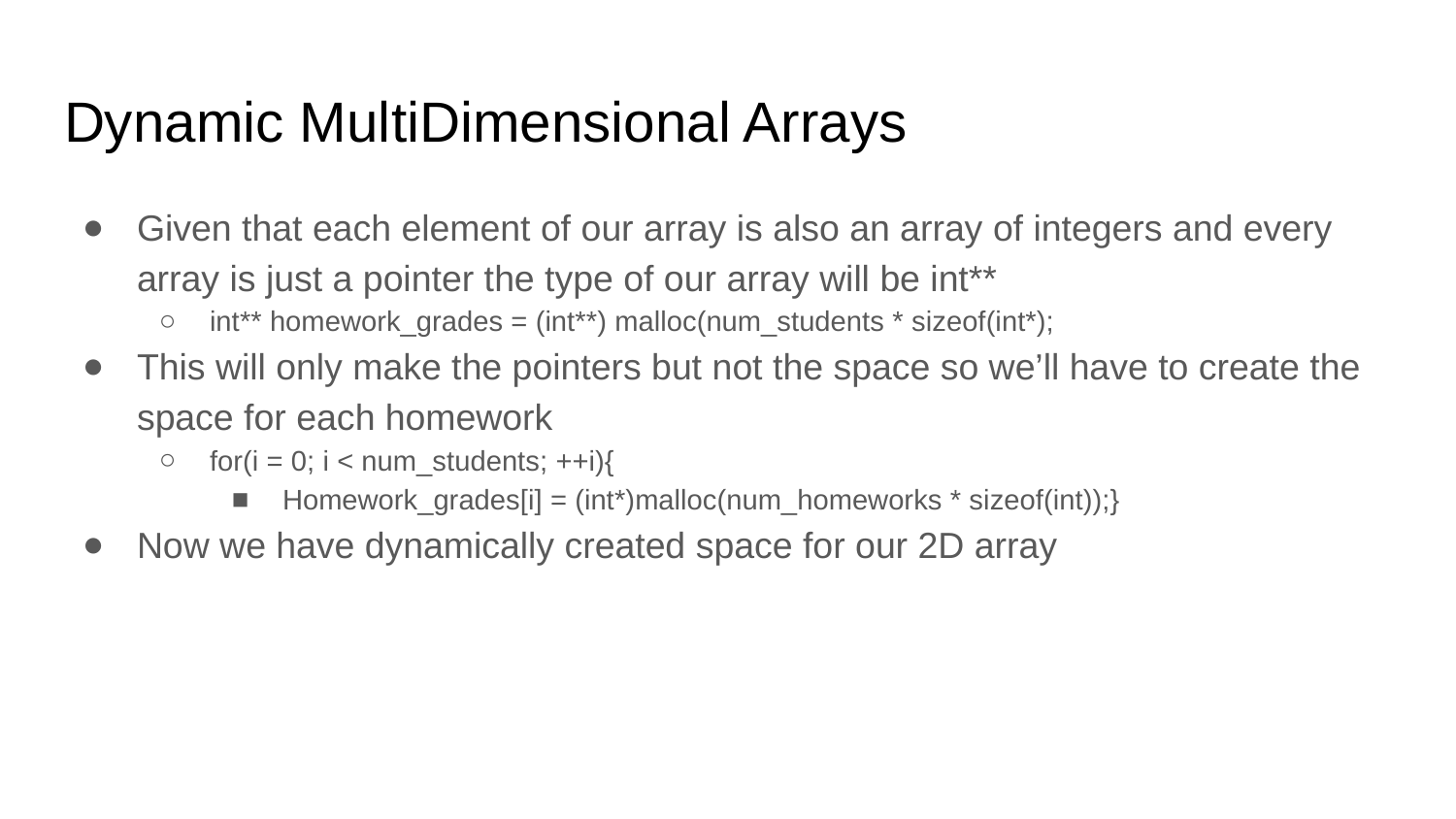

# Dynamic MultiDimensional Arrays

Given that each element of our array is also an array of integers and every array is just a pointer the type of our array will be int**
int** homework_grades = (int**) malloc(num_students * sizeof(int*);
This will only make the pointers but not the space so we’ll have to create the space for each homework
for(i = 0; i < num_students; ++i){
Homework_grades[i] = (int*)malloc(num_homeworks * sizeof(int));}
Now we have dynamically created space for our 2D array